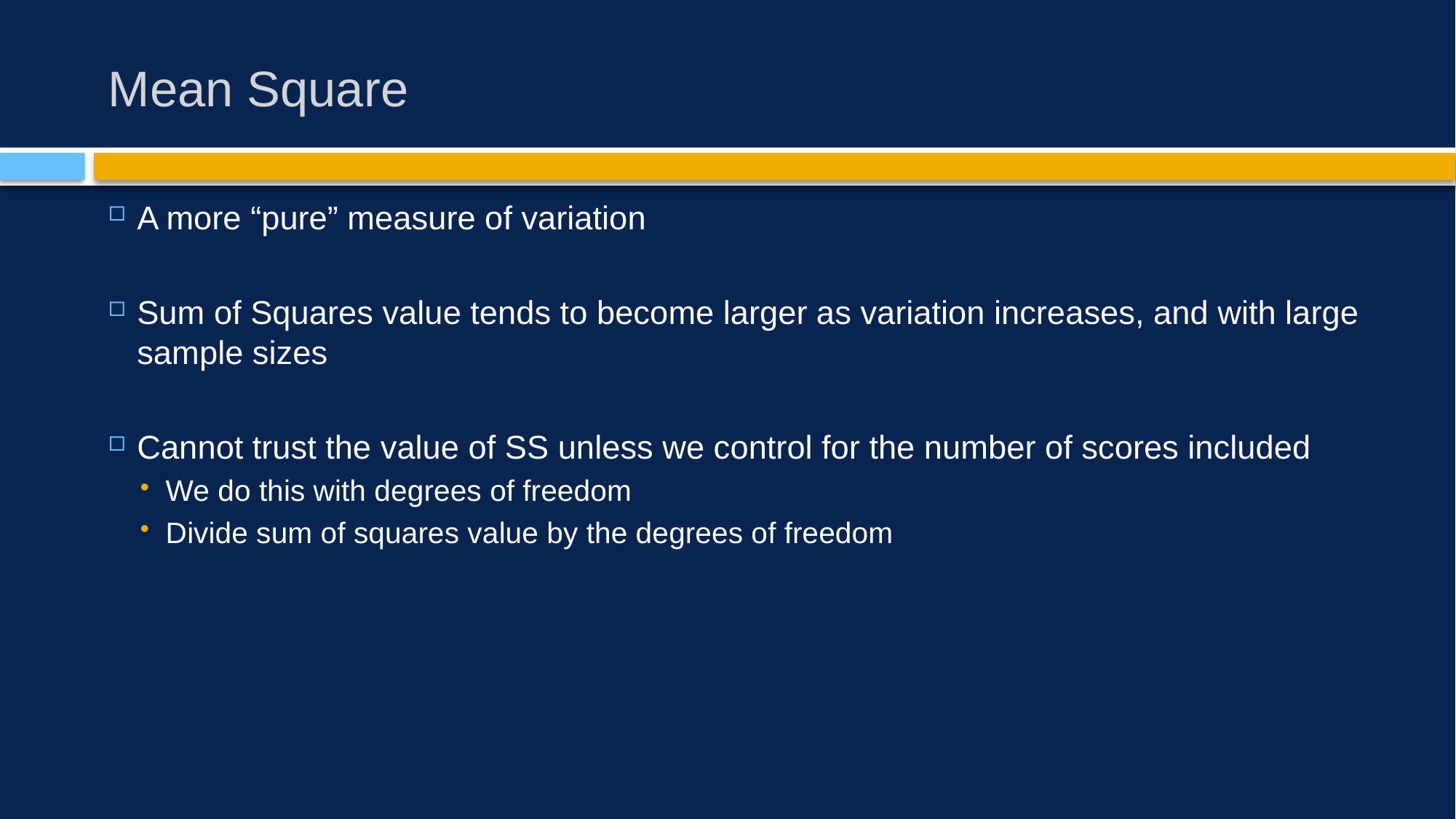

# Mean Square
A more “pure” measure of variation

Sum of Squares value tends to become larger as variation increases, and with large sample sizes

Cannot trust the value of SS unless we control for the number of scores included
We do this with degrees of freedom
Divide sum of squares value by the degrees of freedom